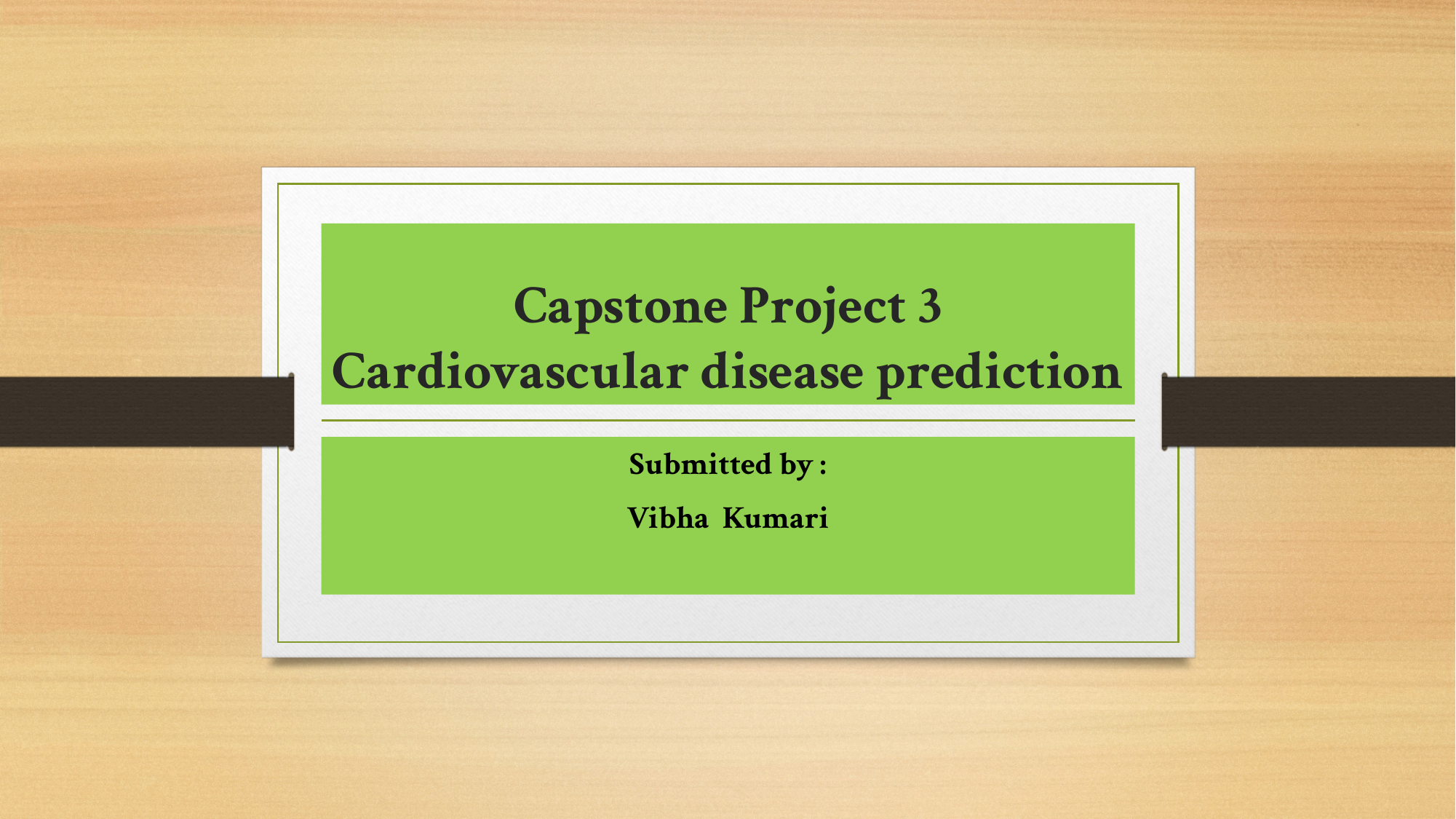

# Capstone Project 3 Cardiovascular disease prediction
Submitted by :
Vibha  Kumari